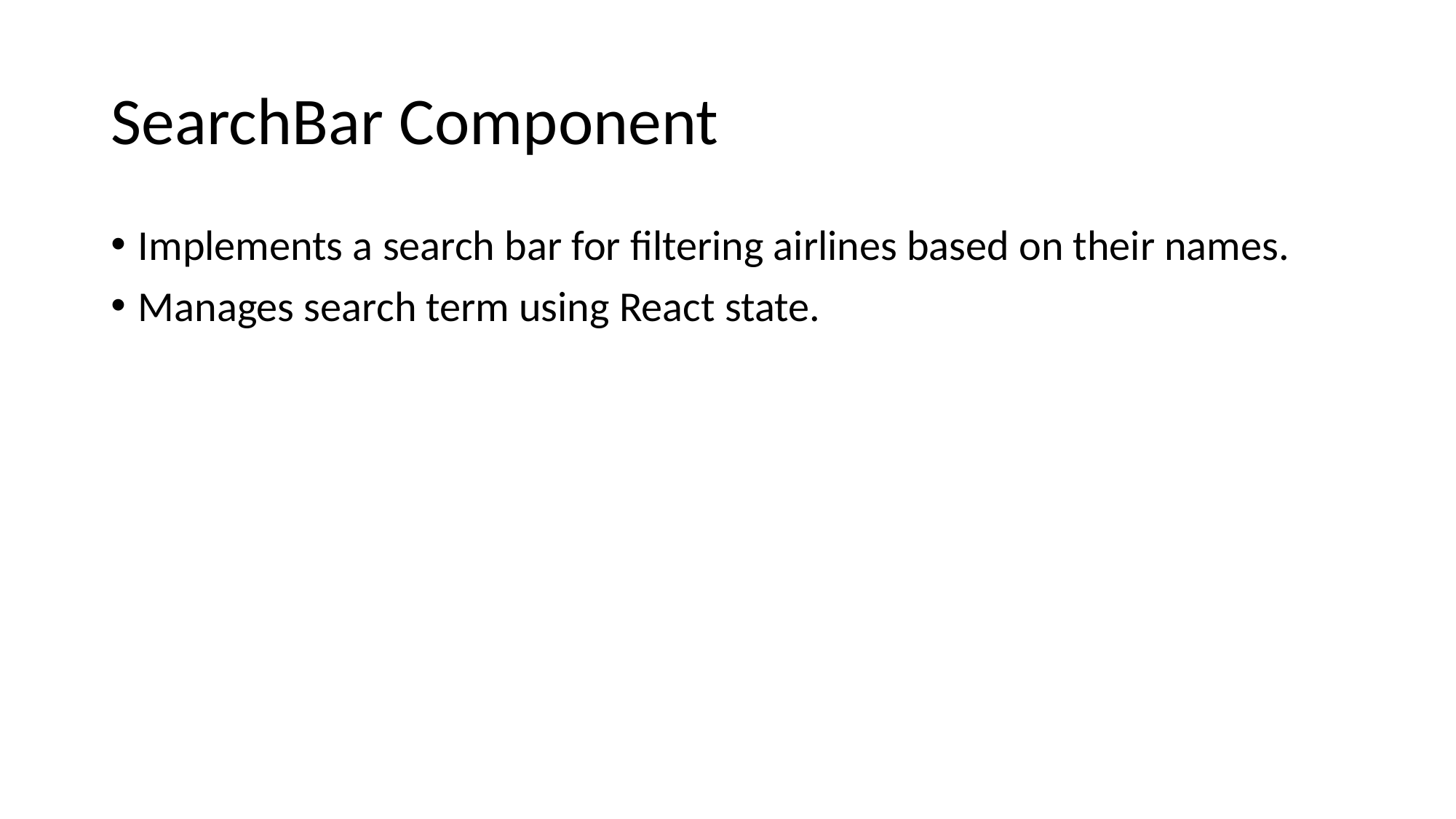

# SearchBar Component
Implements a search bar for filtering airlines based on their names.
Manages search term using React state.